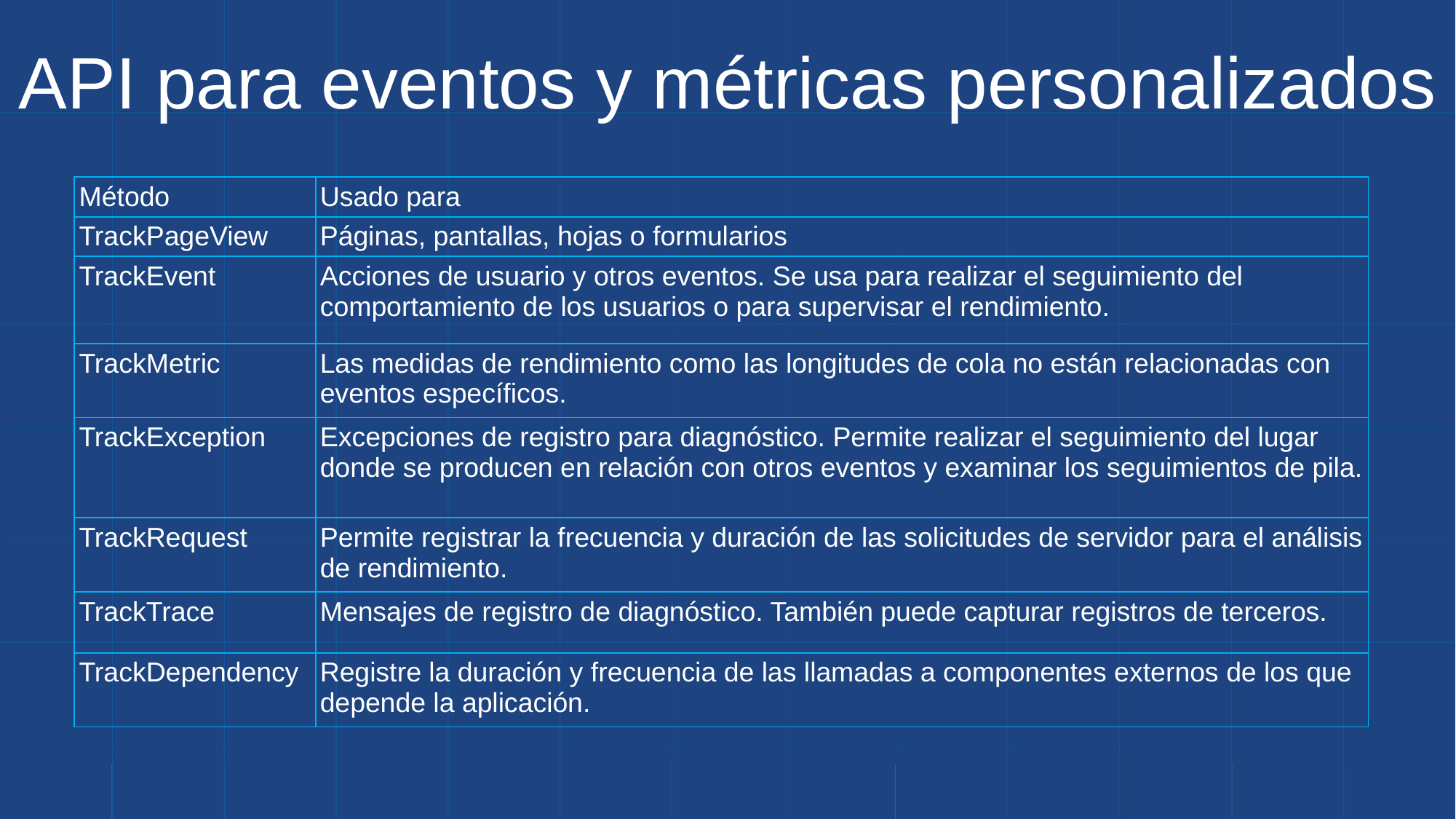

API para eventos y métricas personalizados
| Método | Usado para |
| --- | --- |
| TrackPageView | Páginas, pantallas, hojas o formularios |
| TrackEvent | Acciones de usuario y otros eventos. Se usa para realizar el seguimiento del comportamiento de los usuarios o para supervisar el rendimiento. |
| TrackMetric | Las medidas de rendimiento como las longitudes de cola no están relacionadas con eventos específicos. |
| TrackException | Excepciones de registro para diagnóstico. Permite realizar el seguimiento del lugar donde se producen en relación con otros eventos y examinar los seguimientos de pila. |
| TrackRequest | Permite registrar la frecuencia y duración de las solicitudes de servidor para el análisis de rendimiento. |
| TrackTrace | Mensajes de registro de diagnóstico. También puede capturar registros de terceros. |
| TrackDependency | Registre la duración y frecuencia de las llamadas a componentes externos de los que depende la aplicación. |